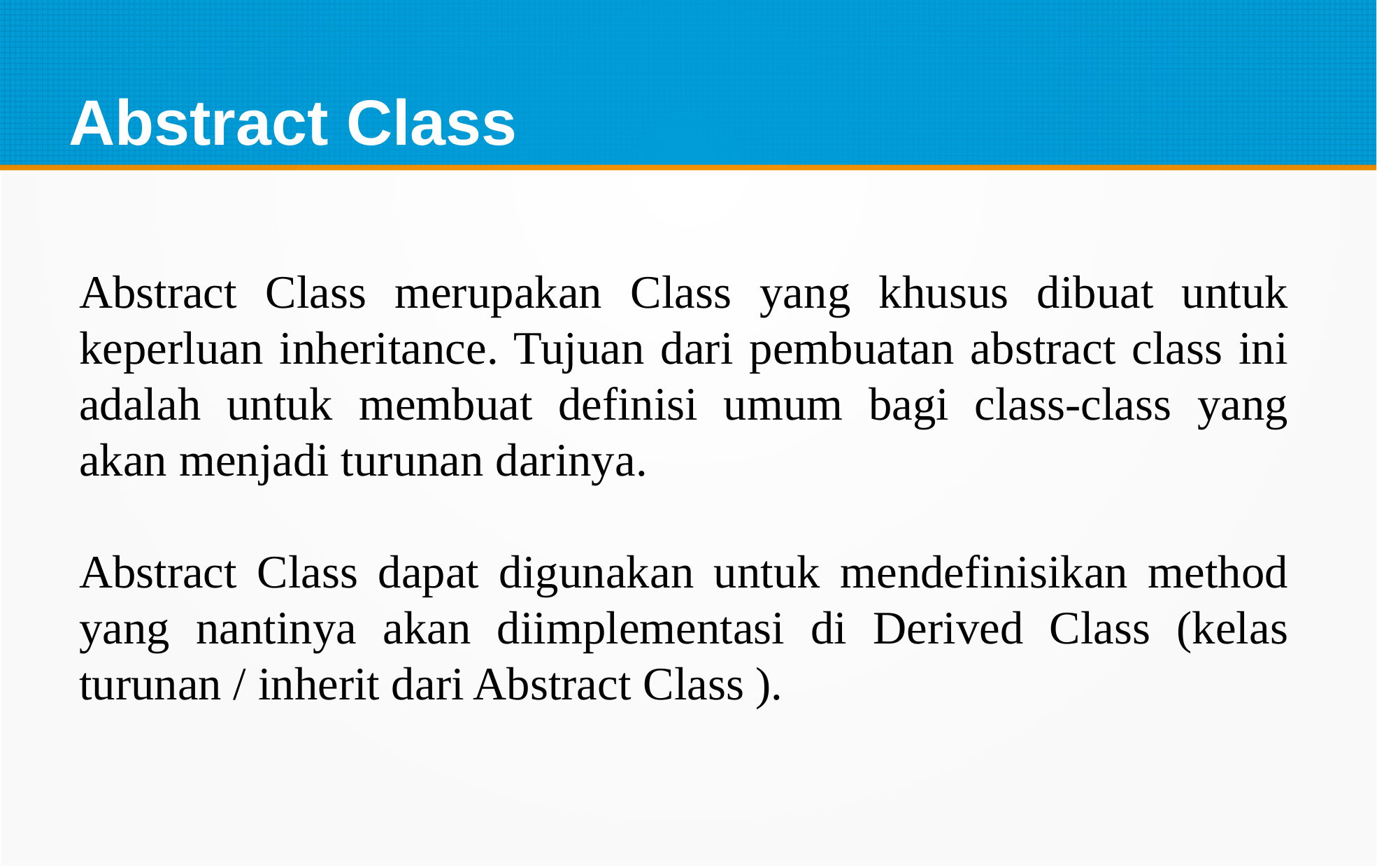

Abstract Class

Abstract Class merupakan Class yang khusus dibuat untuk keperluan inheritance. Tujuan dari pembuatan abstract class ini adalah untuk membuat definisi umum bagi class-class yang akan menjadi turunan darinya.

Abstract Class dapat digunakan untuk mendefinisikan method yang nantinya akan diimplementasi di Derived Class (kelas turunan / inherit dari Abstract Class ).